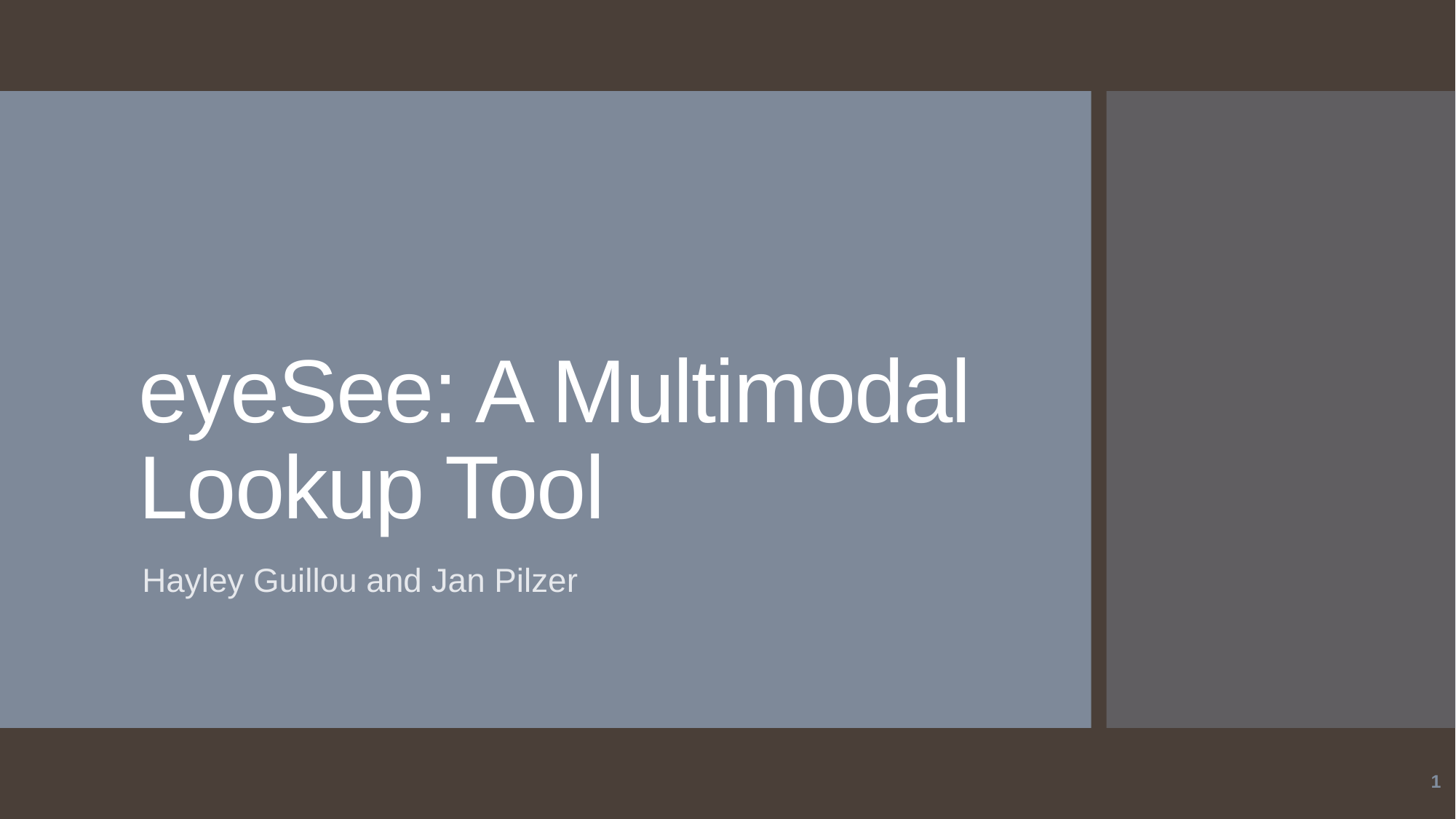

# eyeSee: A Multimodal Lookup Tool
Hayley Guillou and Jan Pilzer
1